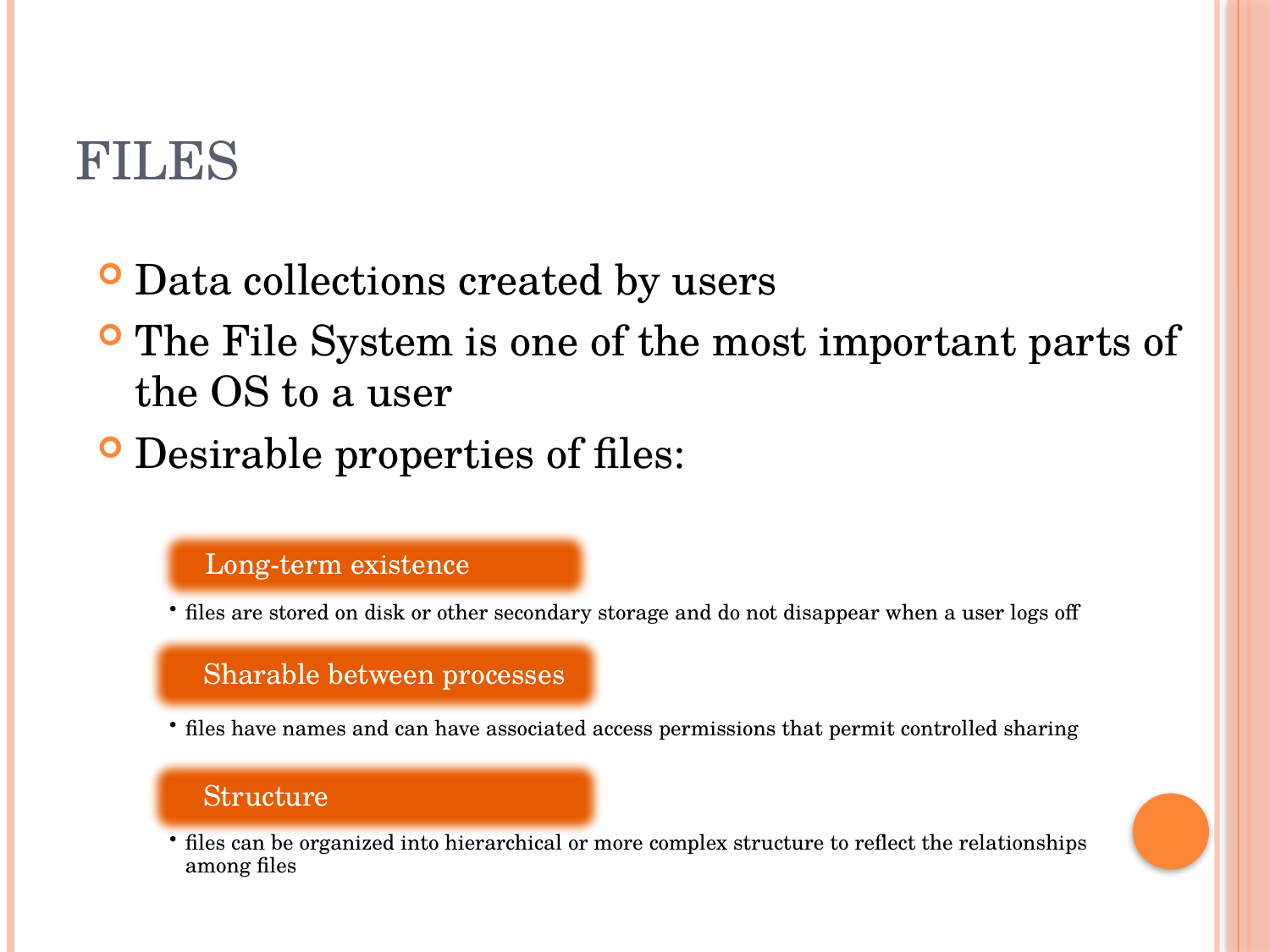

# Files
Data collections created by users
The File System is one of the most important parts of the OS to a user
Desirable properties of files:

    Long-term existence
files are stored on disk or other secondary storage and do not disappear when a user logs off
     Sharable between processes
files have names and can have associated access permissions that permit controlled sharing
     Structure
files can be organized into hierarchical or more complex structure to reflect the relationships among files